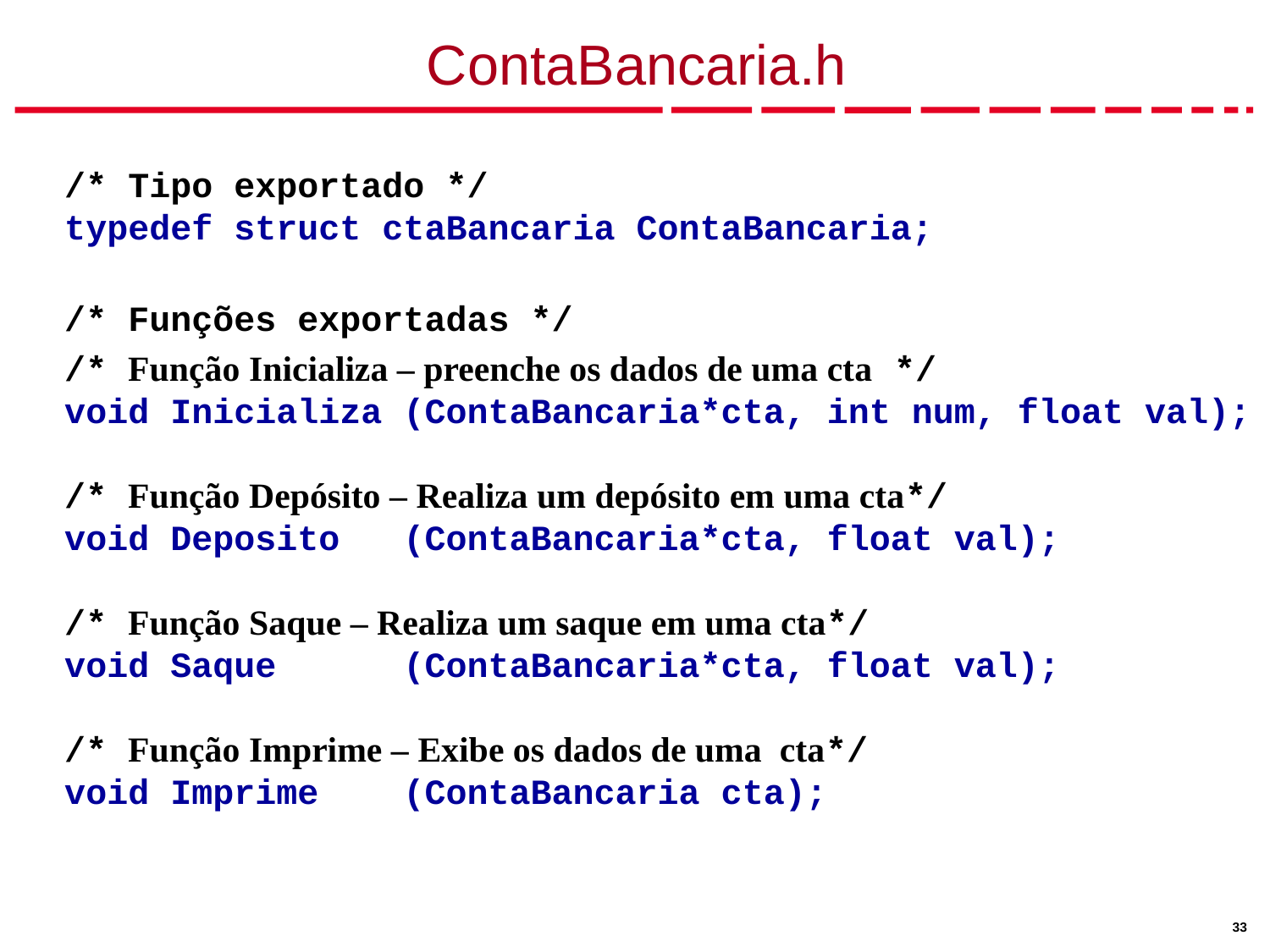

# ContaBancaria.h
/* Tipo exportado */
typedef struct ctaBancaria ContaBancaria;

/* Funções exportadas */
/* Função Inicializa – preenche os dados de uma cta */
void Inicializa (ContaBancaria*cta, int num, float val);

/* Função Depósito – Realiza um depósito em uma cta*/
void Deposito   (ContaBancaria*cta, float val);

/* Função Saque – Realiza um saque em uma cta*/
void Saque      (ContaBancaria*cta, float val);

/* Função Imprime – Exibe os dados de uma  cta*/
void Imprime    (ContaBancaria cta);